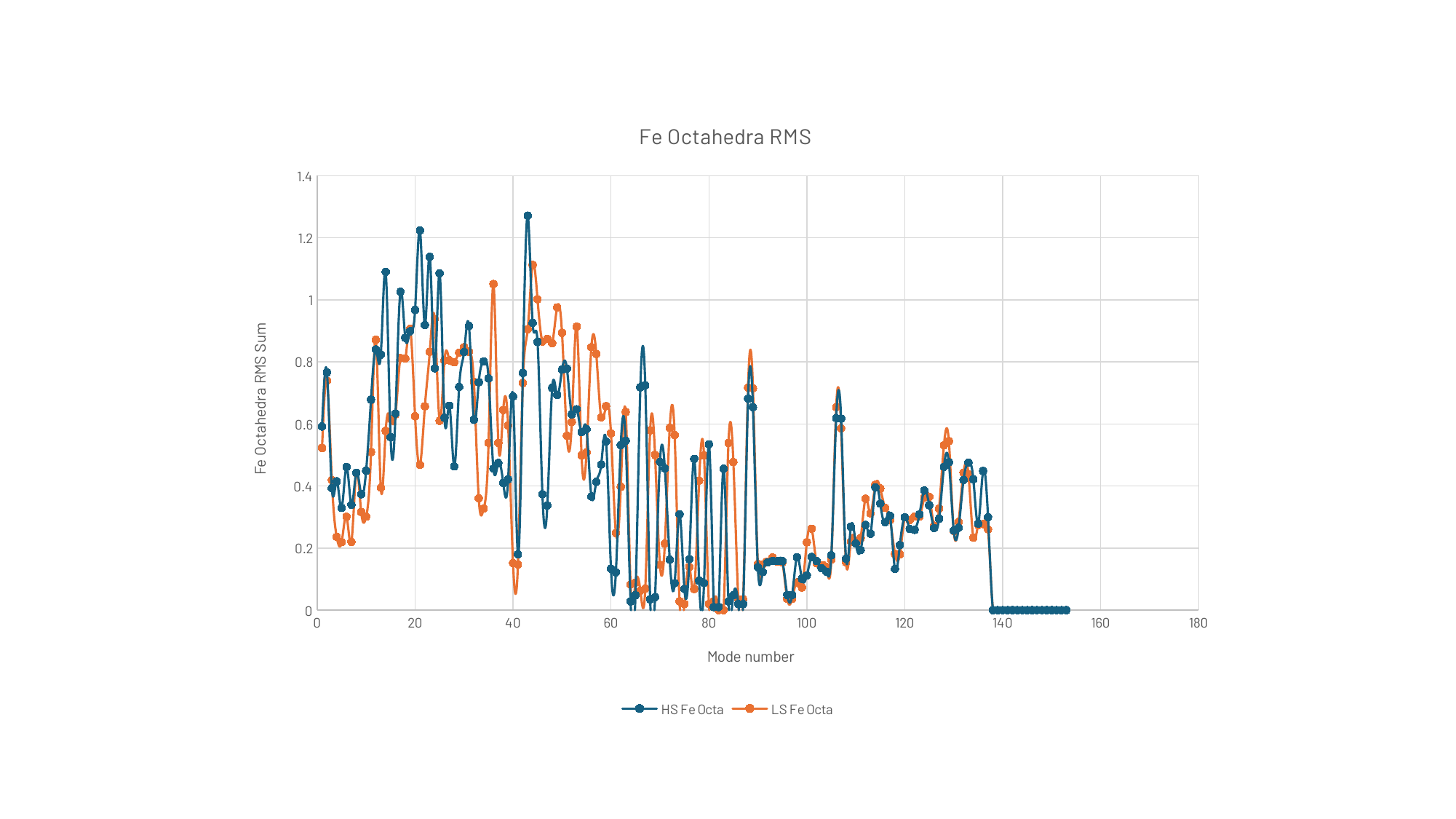

### Chart: Fe Octahedra RMS

| Category | HS Fe Octa | LS Fe Octa |
|---|---|---|